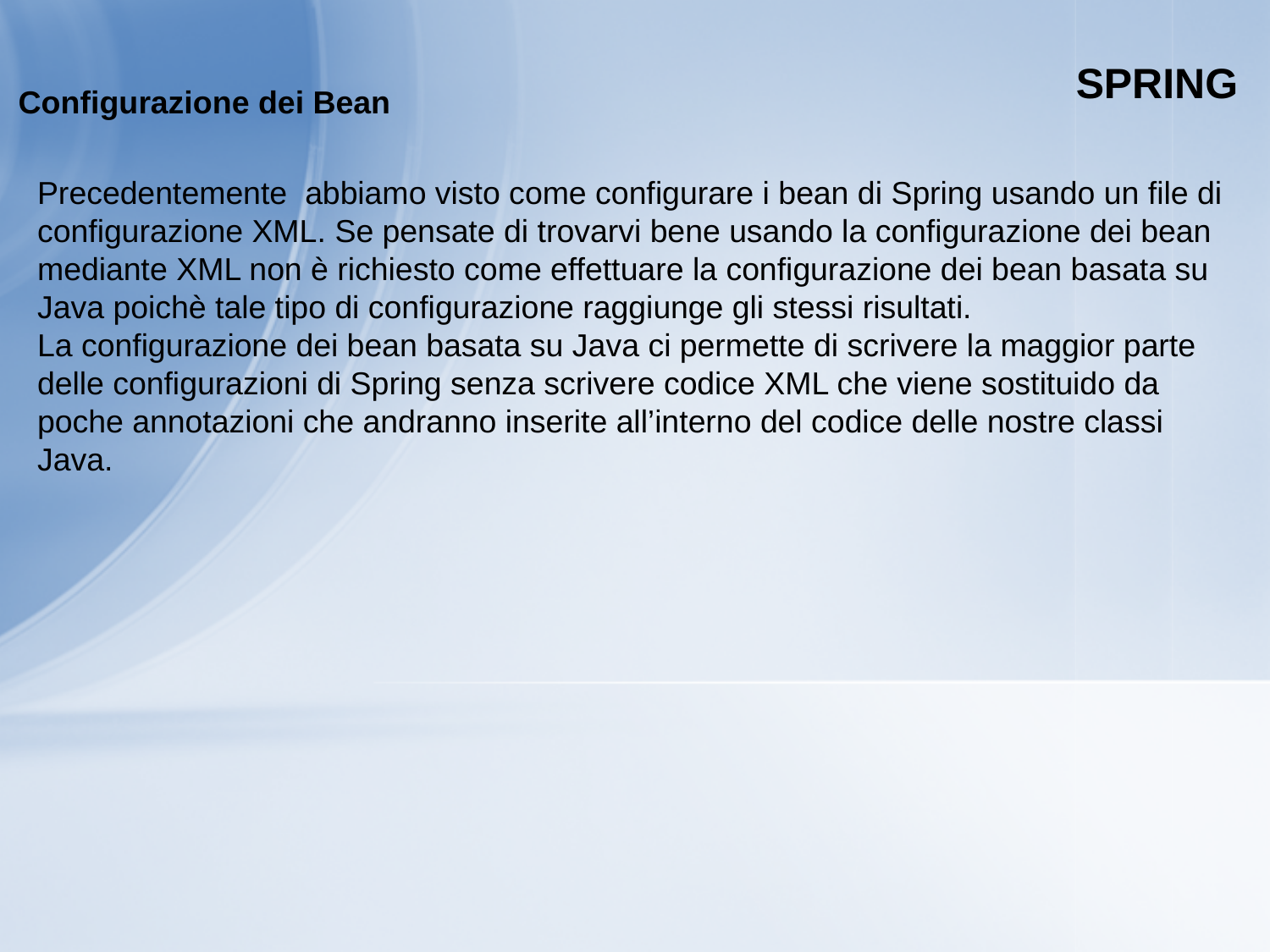

SPRING
Configurazione dei Bean
Precedentemente  abbiamo visto come configurare i bean di Spring usando un file di configurazione XML. Se pensate di trovarvi bene usando la configurazione dei bean mediante XML non è richiesto come effettuare la configurazione dei bean basata su Java poichè tale tipo di configurazione raggiunge gli stessi risultati.
La configurazione dei bean basata su Java ci permette di scrivere la maggior parte delle configurazioni di Spring senza scrivere codice XML che viene sostituido da poche annotazioni che andranno inserite all’interno del codice delle nostre classi Java.